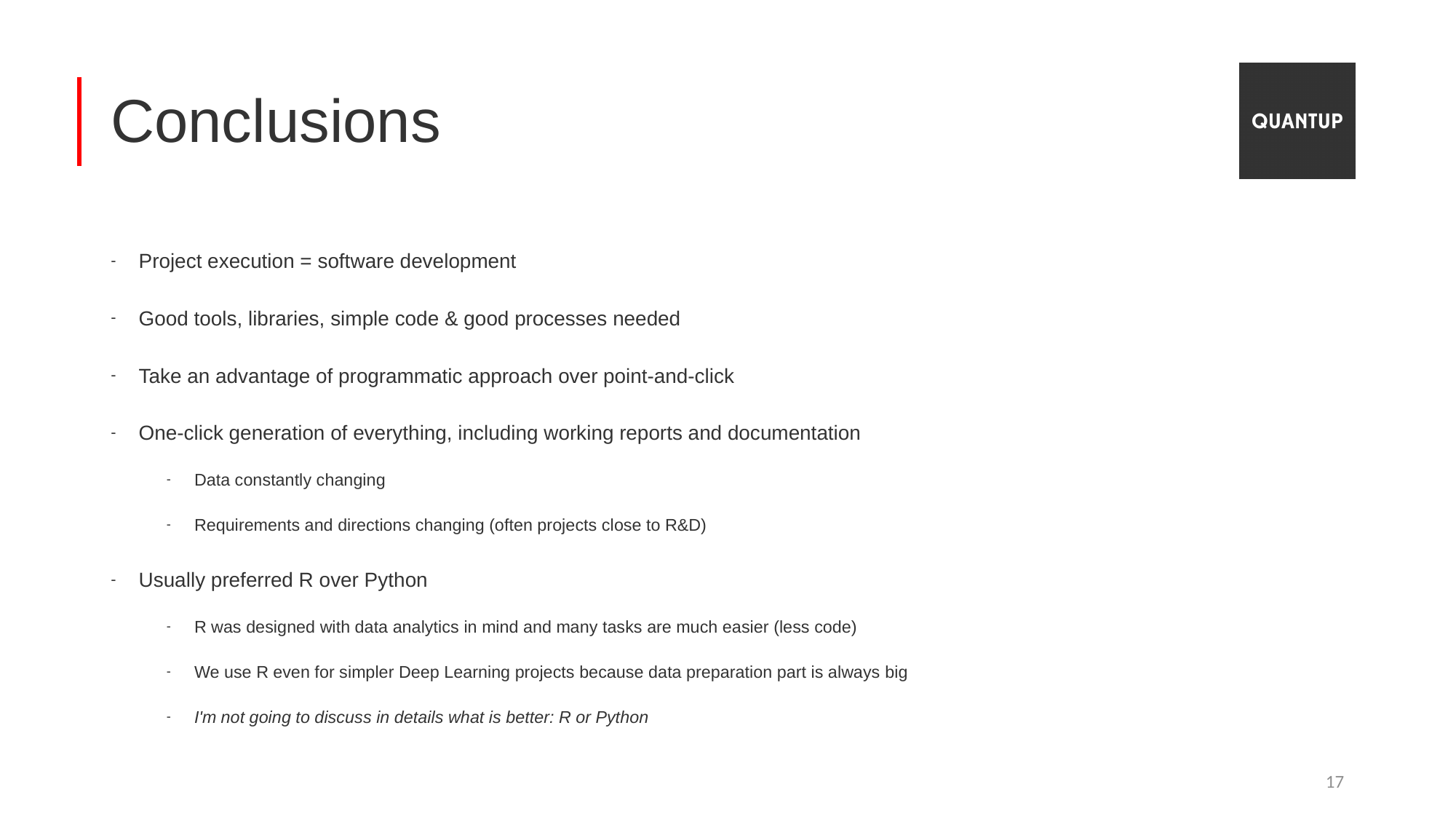

# Conclusions
Project execution = software development
Good tools, libraries, simple code & good processes needed
Take an advantage of programmatic approach over point-and-click
One-click generation of everything, including working reports and documentation
Data constantly changing
Requirements and directions changing (often projects close to R&D)
Usually preferred R over Python
R was designed with data analytics in mind and many tasks are much easier (less code)
We use R even for simpler Deep Learning projects because data preparation part is always big
I'm not going to discuss in details what is better: R or Python
17